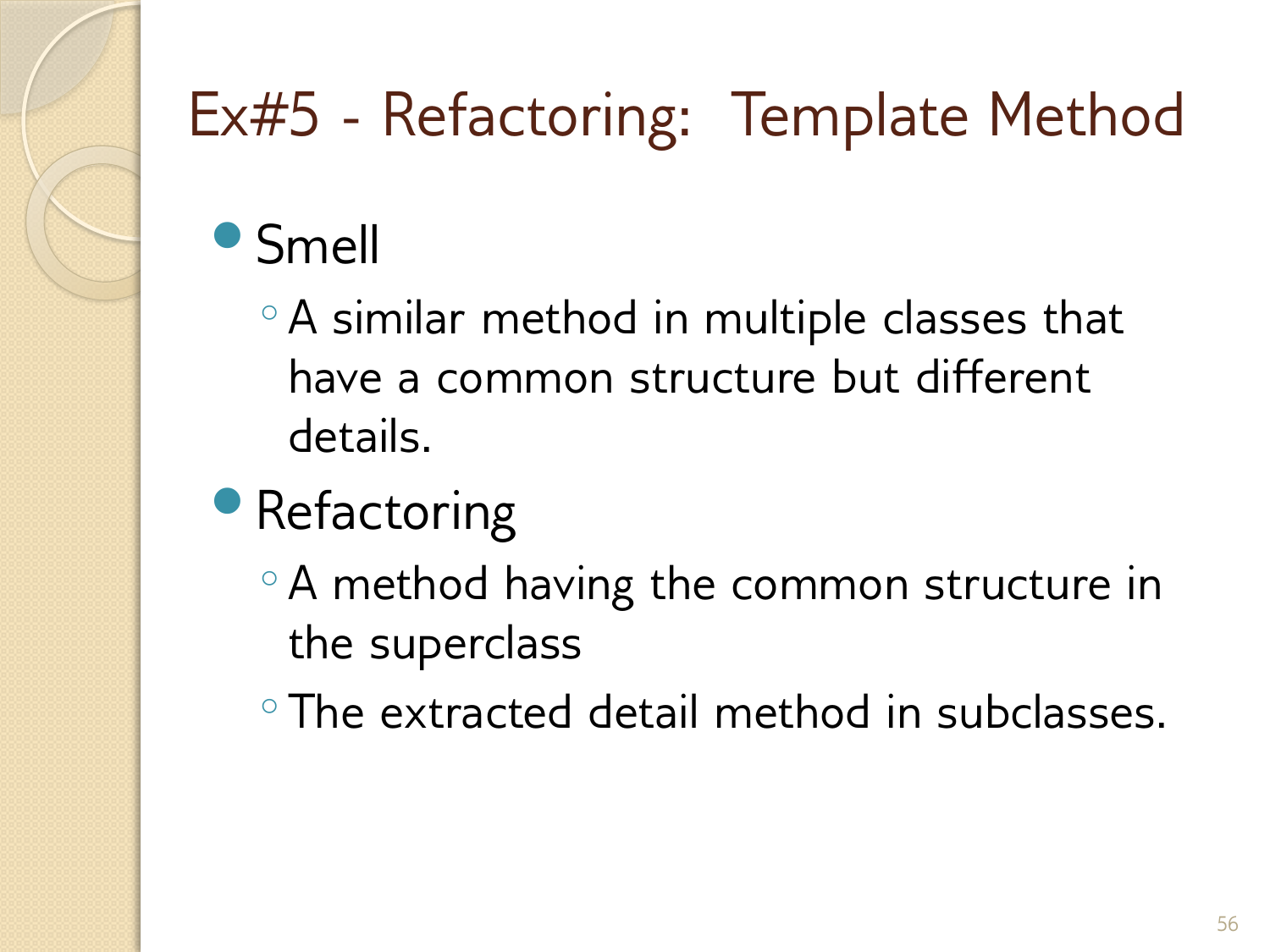

# Ex#5 - Refactoring:  Template Method
Smell
A similar method in multiple classes that have a common structure but different details.
Refactoring
A method having the common structure in the superclass
The extracted detail method in subclasses.
56